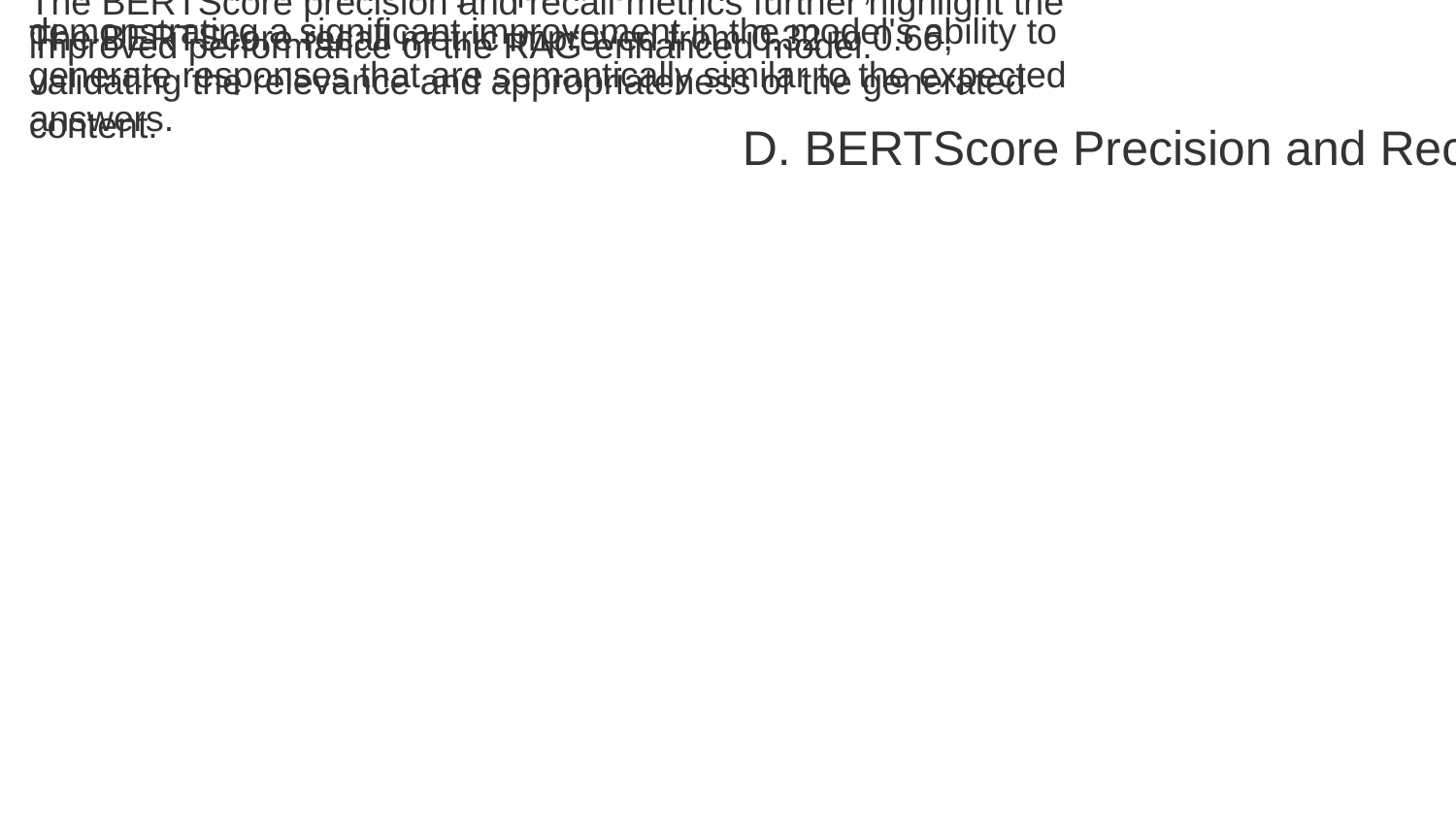

The BERTScore precision and recall metrics further highlight the improved performance of the RAG-enhanced model.
The BERTScore precision jumped from 0.22 to 0.59, demonstrating a significant improvement in the model's ability to generate responses that are semantically similar to the expected answers.
The BERTScore recall metric improved from 0.32 to 0.66, validating the relevance and appropriateness of the generated content.
D. BERTScore Precision and Recall